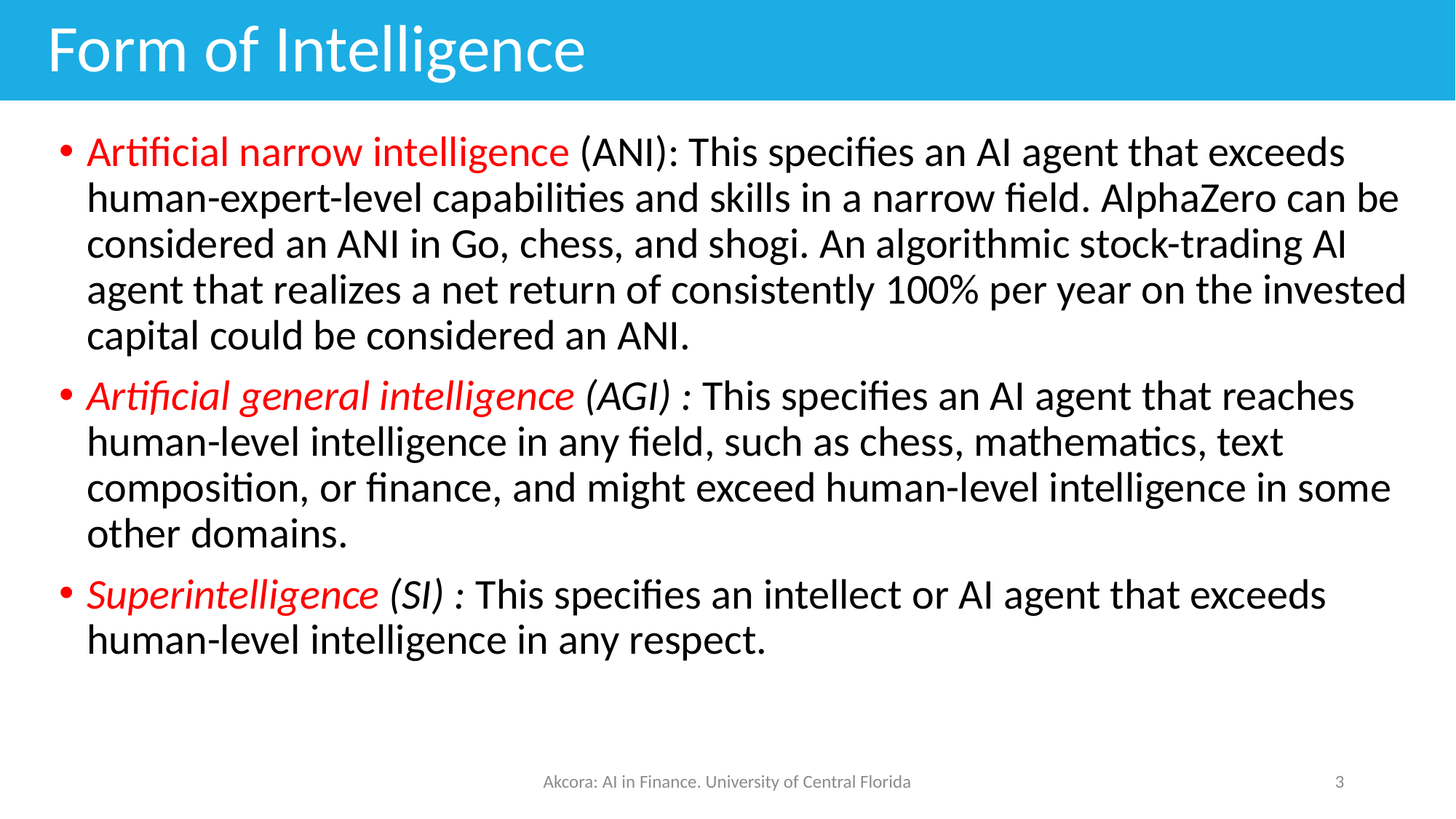

# Form of Intelligence
Artificial narrow intelligence (ANI): This specifies an AI agent that exceeds human-expert-level capabilities and skills in a narrow field. AlphaZero can be considered an ANI in Go, chess, and shogi. An algorithmic stock-trading AI agent that realizes a net return of consistently 100% per year on the invested capital could be considered an ANI.
Artificial general intelligence (AGI) : This specifies an AI agent that reaches human-level intelligence in any field, such as chess, mathematics, text composition, or finance, and might exceed human-level intelligence in some other domains.
Superintelligence (SI) : This specifies an intellect or AI agent that exceeds human-level intelligence in any respect.

Akcora: AI in Finance. University of Central Florida
3